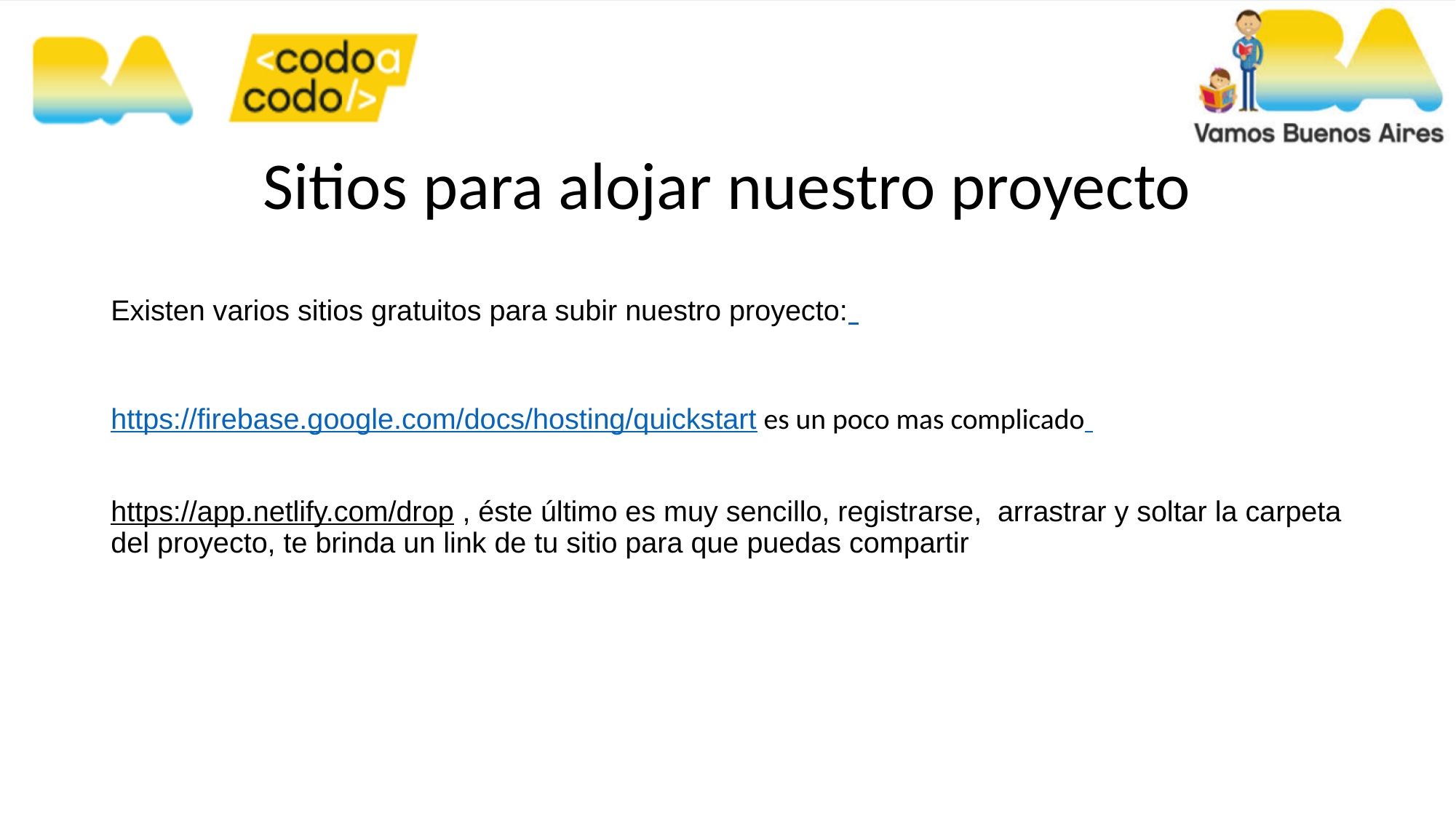

# Sitios para alojar nuestro proyecto
Existen varios sitios gratuitos para subir nuestro proyecto:

https://firebase.google.com/docs/hosting/quickstart es un poco mas complicado

https://app.netlify.com/drop , éste último es muy sencillo, registrarse,  arrastrar y soltar la carpeta del proyecto, te brinda un link de tu sitio para que puedas compartir